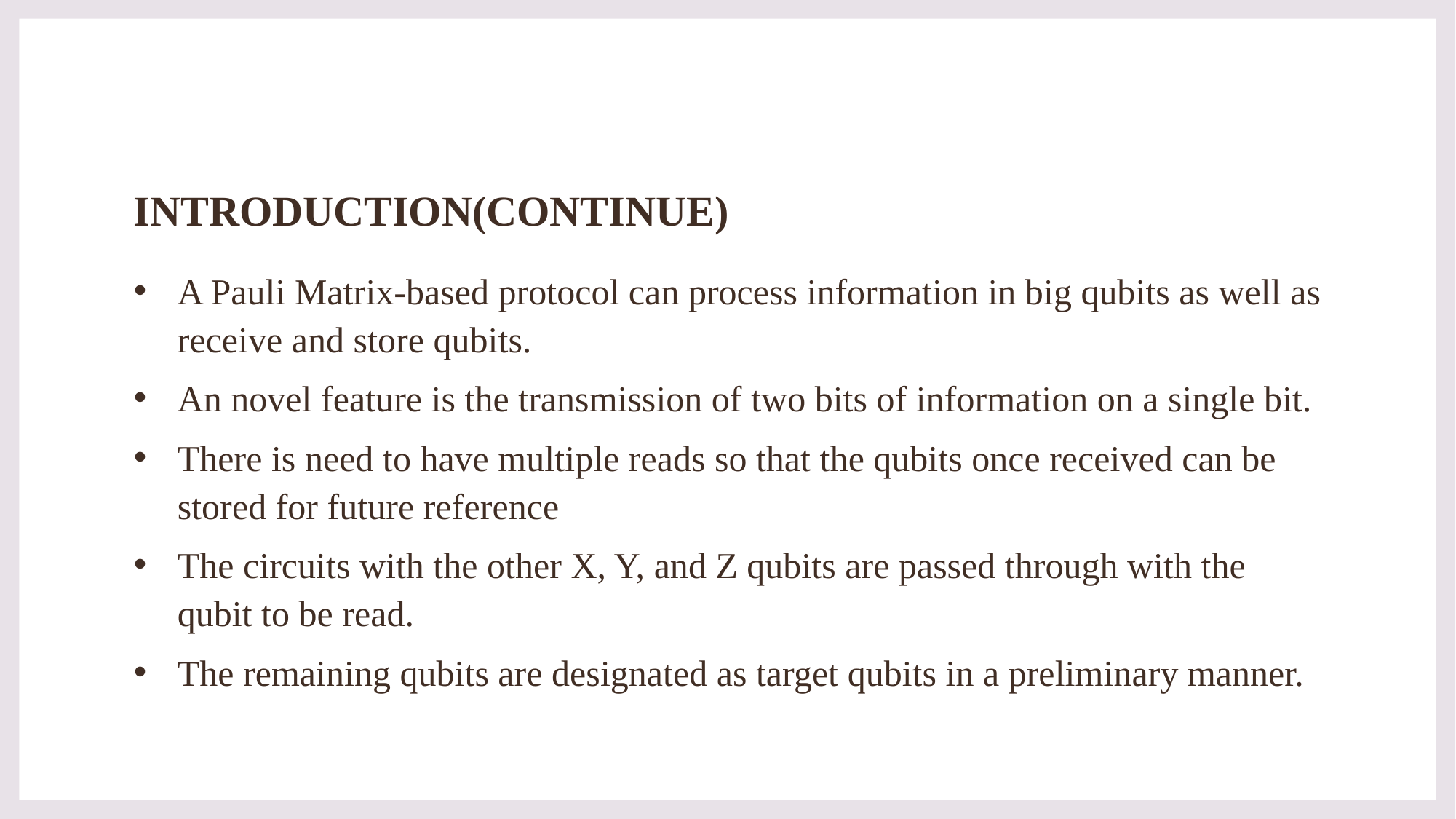

# INTRODUCTION(CONTINUE)
A Pauli Matrix-based protocol can process information in big qubits as well as receive and store qubits.
An novel feature is the transmission of two bits of information on a single bit.
There is need to have multiple reads so that the qubits once received can be stored for future reference
The circuits with the other X, Y, and Z qubits are passed through with the qubit to be read.
The remaining qubits are designated as target qubits in a preliminary manner.